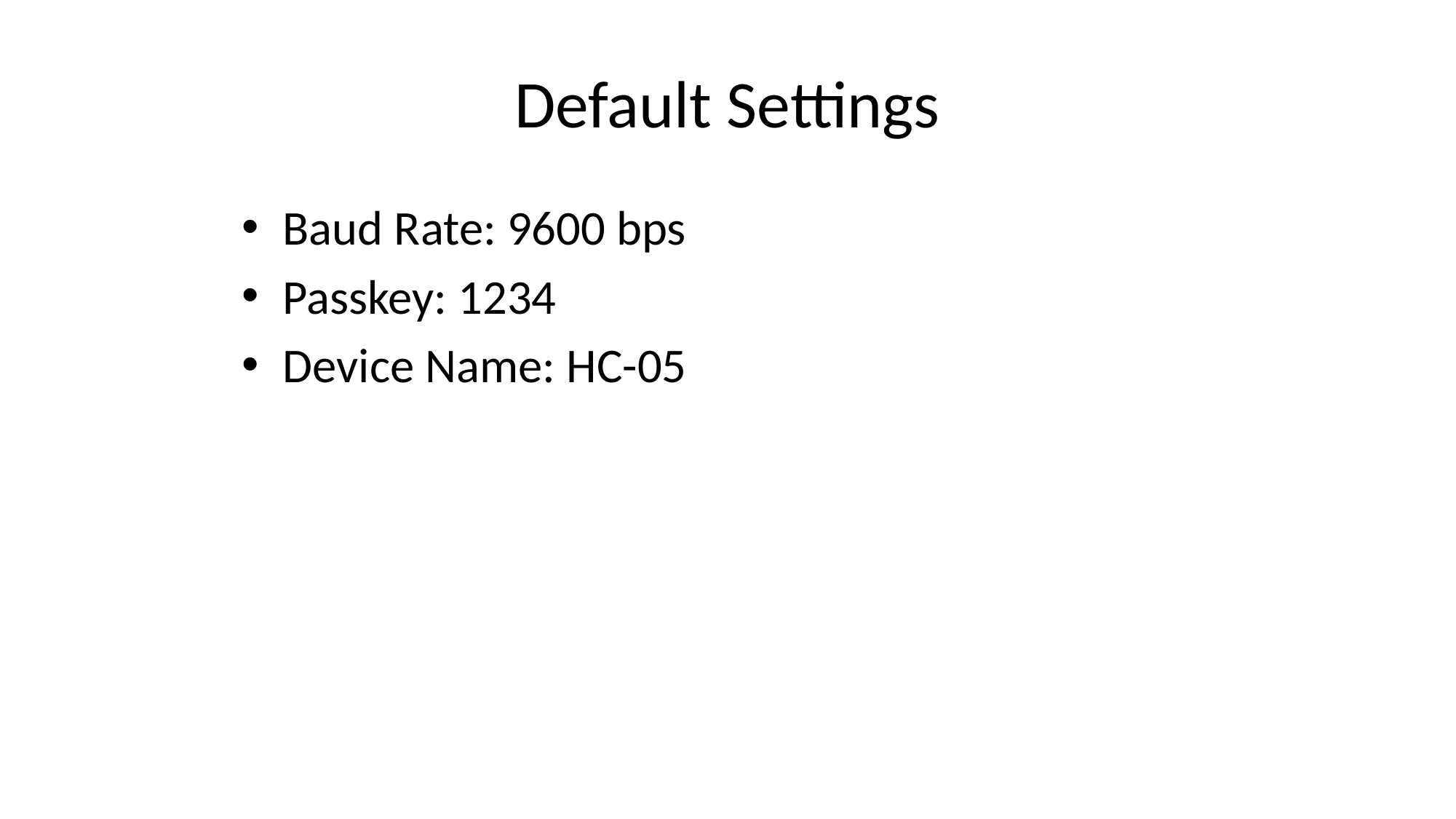

# Default Settings
Baud Rate: 9600 bps
Passkey: 1234
Device Name: HC-05